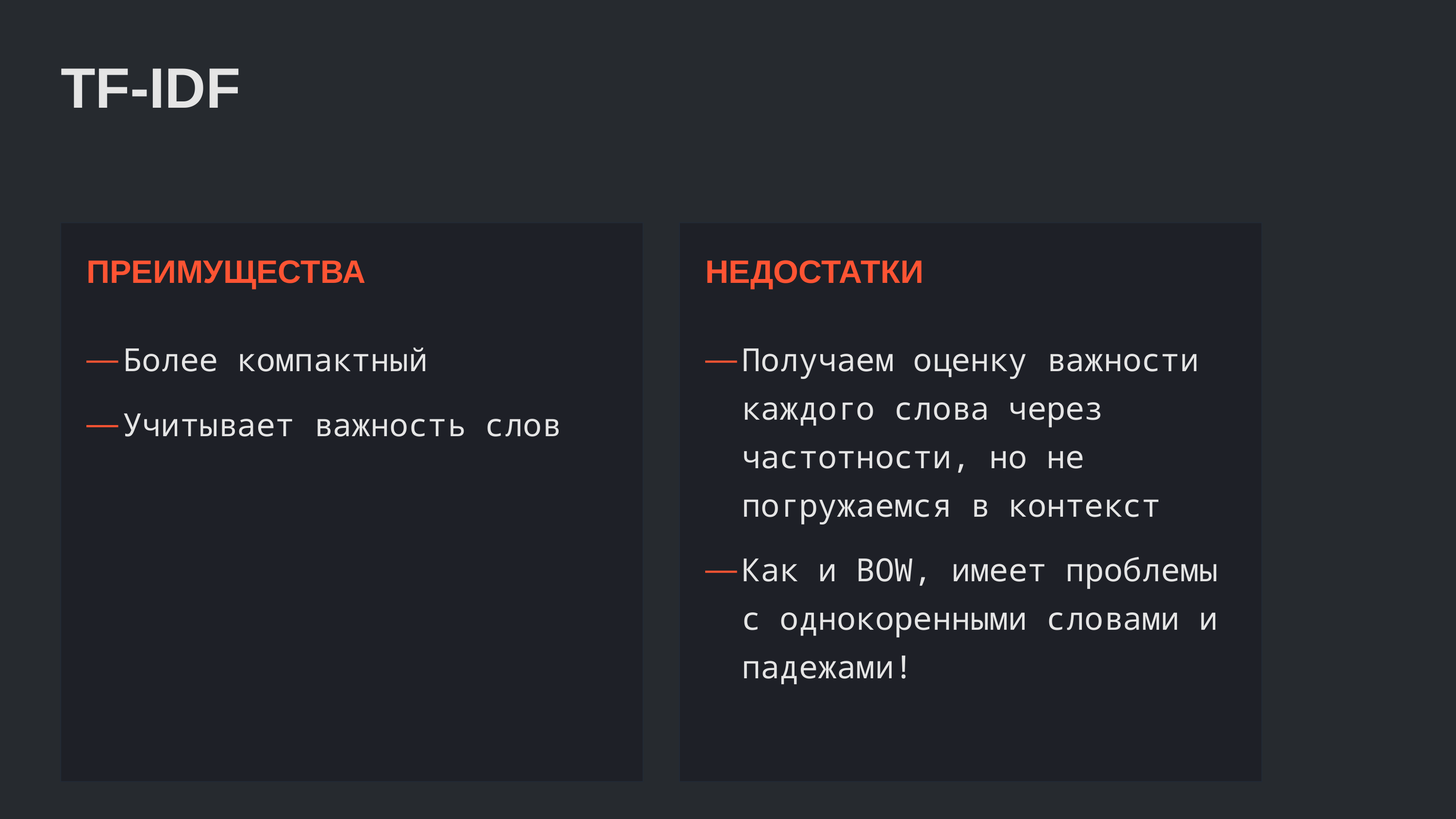

TF-IDF
ПРЕИМУЩЕСТВА
НЕДОСТАТКИ
Более компактный
Учитывает важность слов
Получаем оценку важности каждого слова через частотности, но не погружаемся в контекст
Как и BOW, имеет проблемы с однокоренными словами и падежами!